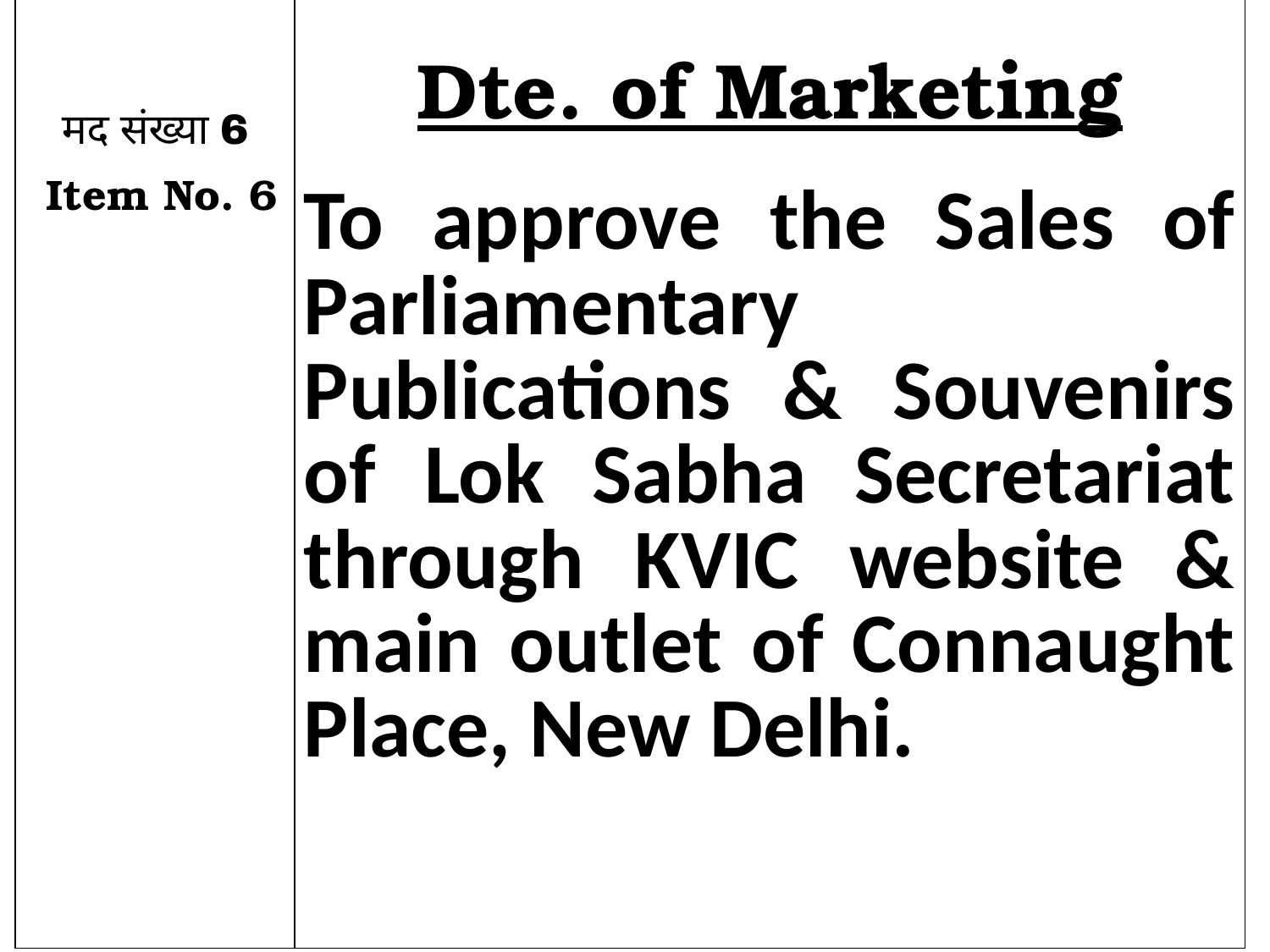

| मद संख्या 6 Item No. 6 | Dte. of Marketing To approve the Sales of Parliamentary Publications & Souvenirs of Lok Sabha Secretariat through KVIC website & main outlet of Connaught Place, New Delhi. |
| --- | --- |